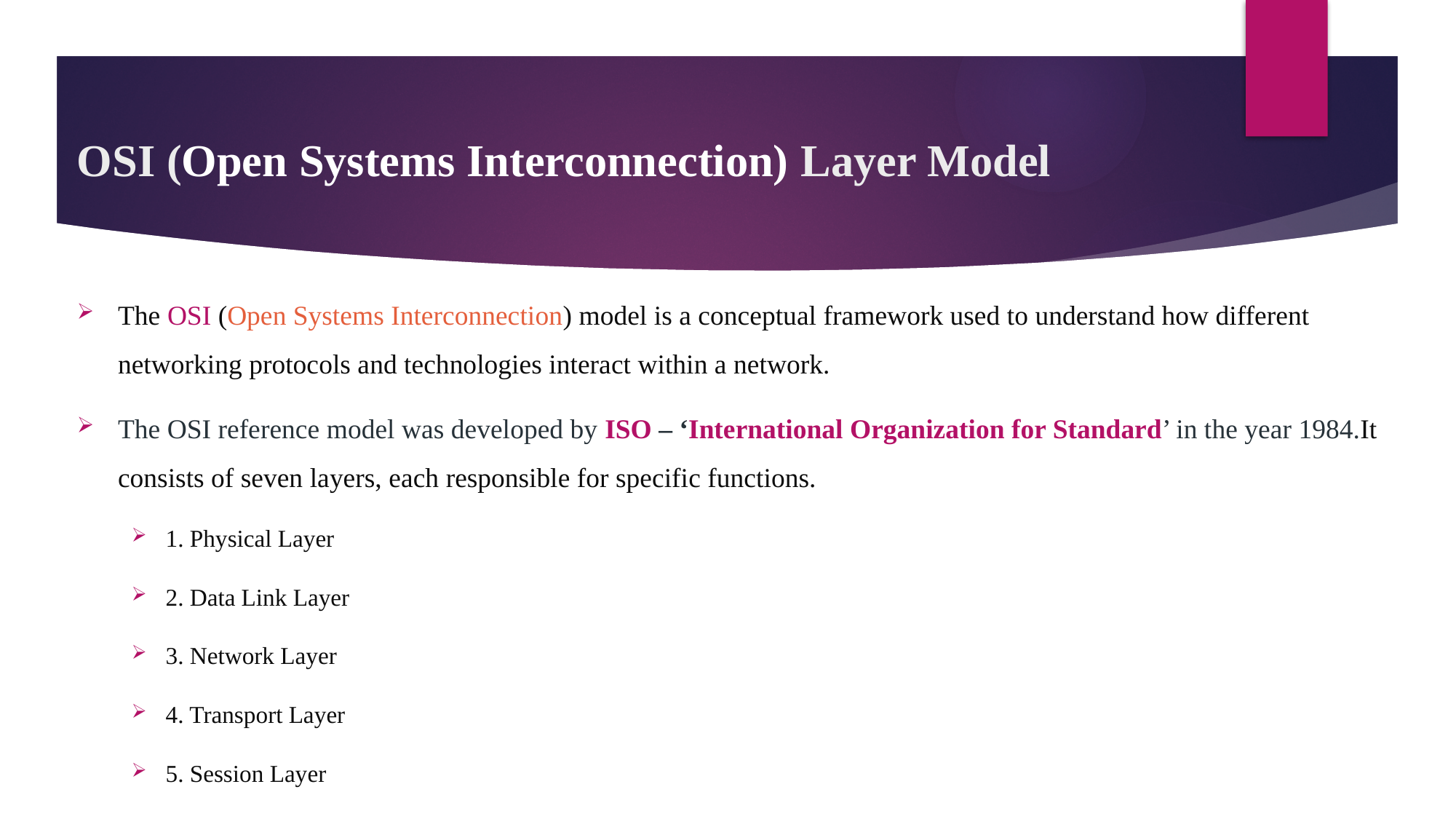

# OSI (Open Systems Interconnection) Layer Model
The OSI (Open Systems Interconnection) model is a conceptual framework used to understand how different networking protocols and technologies interact within a network.
The OSI reference model was developed by ISO – ‘International Organization for Standard’ in the year 1984.It consists of seven layers, each responsible for specific functions.
1. Physical Layer
2. Data Link Layer
3. Network Layer
4. Transport Layer
5. Session Layer